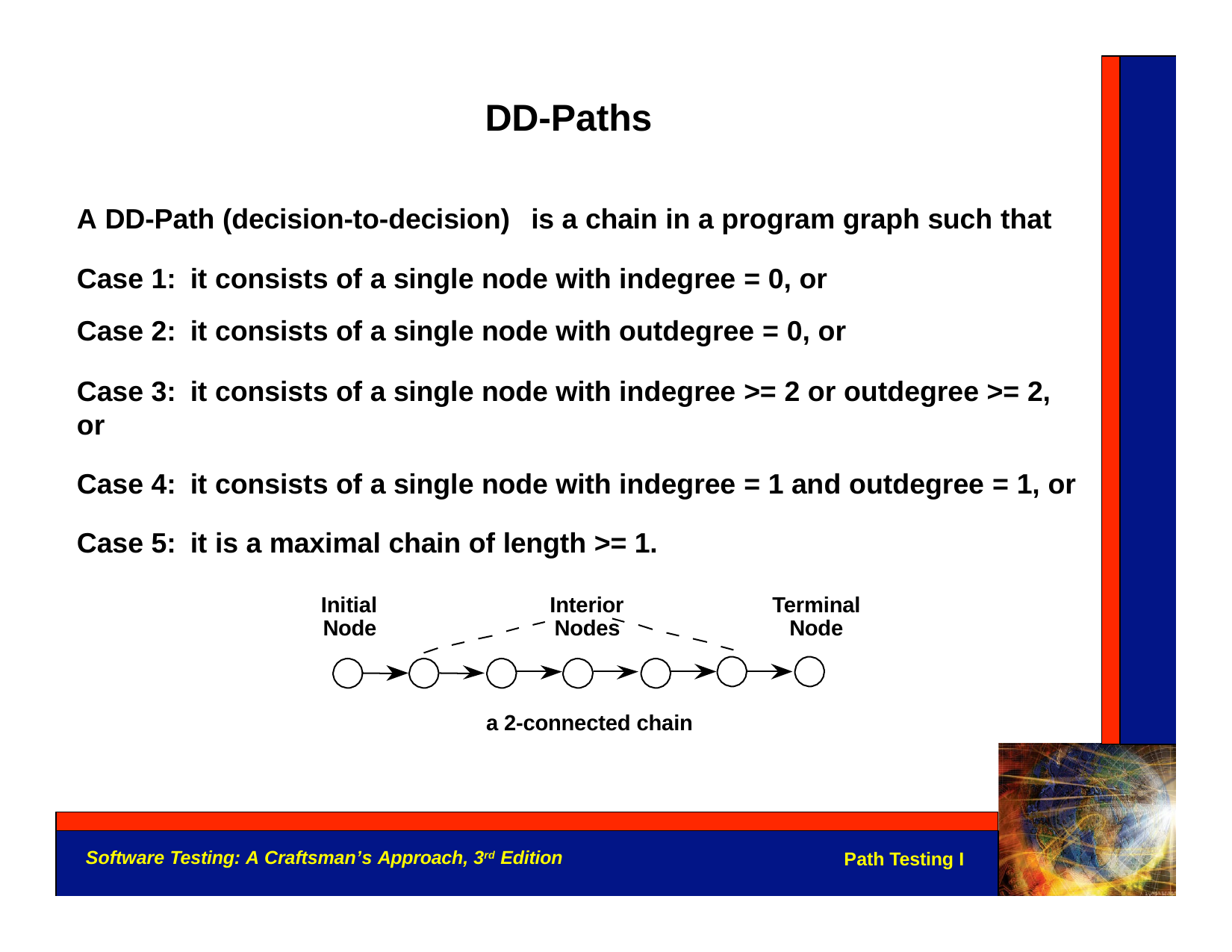

# DD-Paths
A DD-Path (decision-to-decision)	is a chain in a program graph such that Case 1:  it consists of a single node with indegree = 0, or
Case 2:  it consists of a single node with outdegree = 0, or

Case 3:  it consists of a single node with indegree >= 2 or outdegree >= 2, or
Case 4:  it consists of a single node with indegree = 1 and outdegree = 1, or Case 5:  it is a maximal chain of length >= 1.
Initial Node
Interior Nodes
Terminal Node

a 2-connected chain
Software Testing: A Craftsman’s Approach, 3rd  Edition
Path Testing I